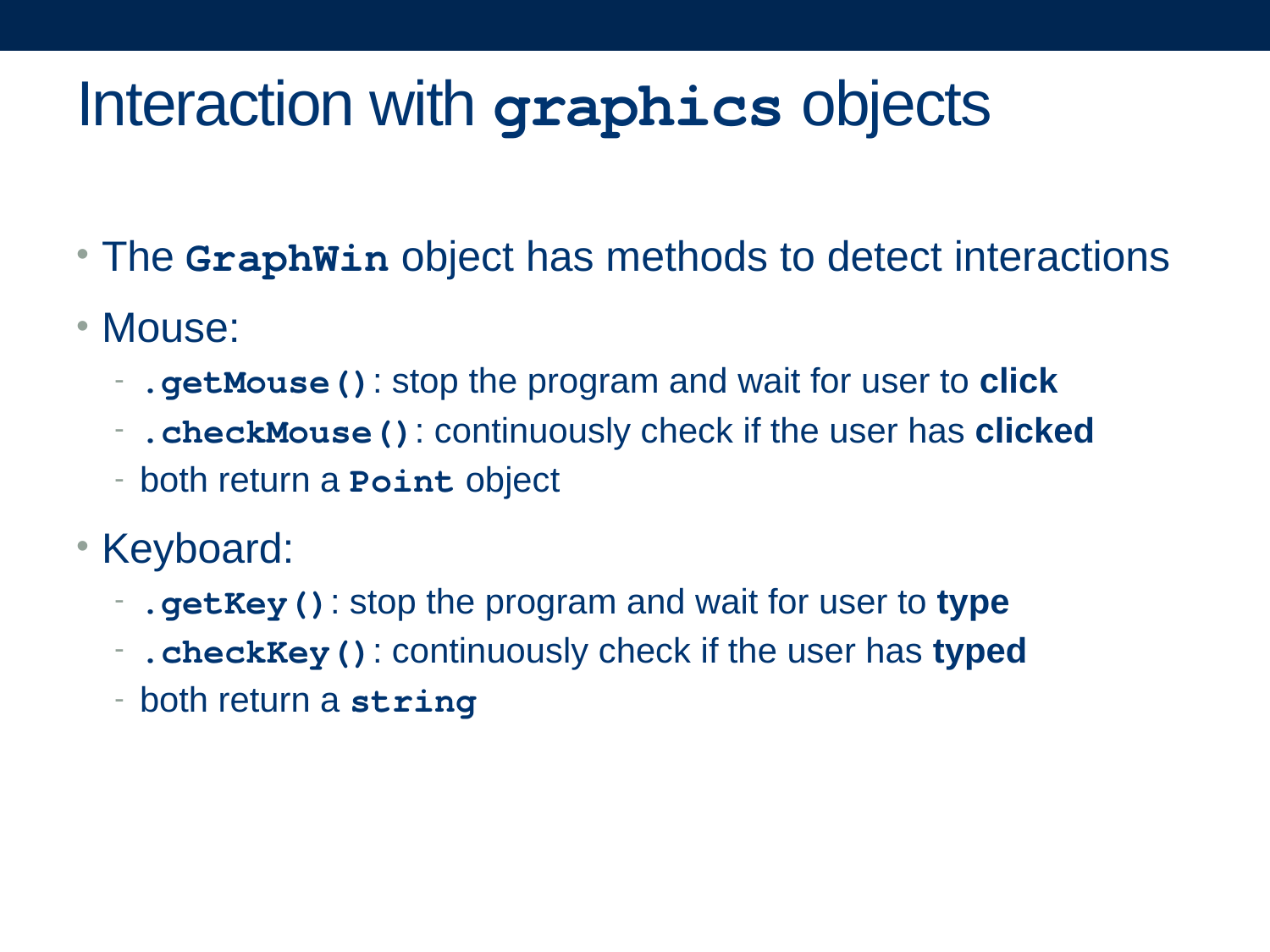

# Interaction with graphics objects
The GraphWin object has methods to detect interactions
Mouse:
.getMouse(): stop the program and wait for user to click
.checkMouse(): continuously check if the user has clicked
both return a Point object
Keyboard:
.getKey(): stop the program and wait for user to type
.checkKey(): continuously check if the user has typed
both return a string